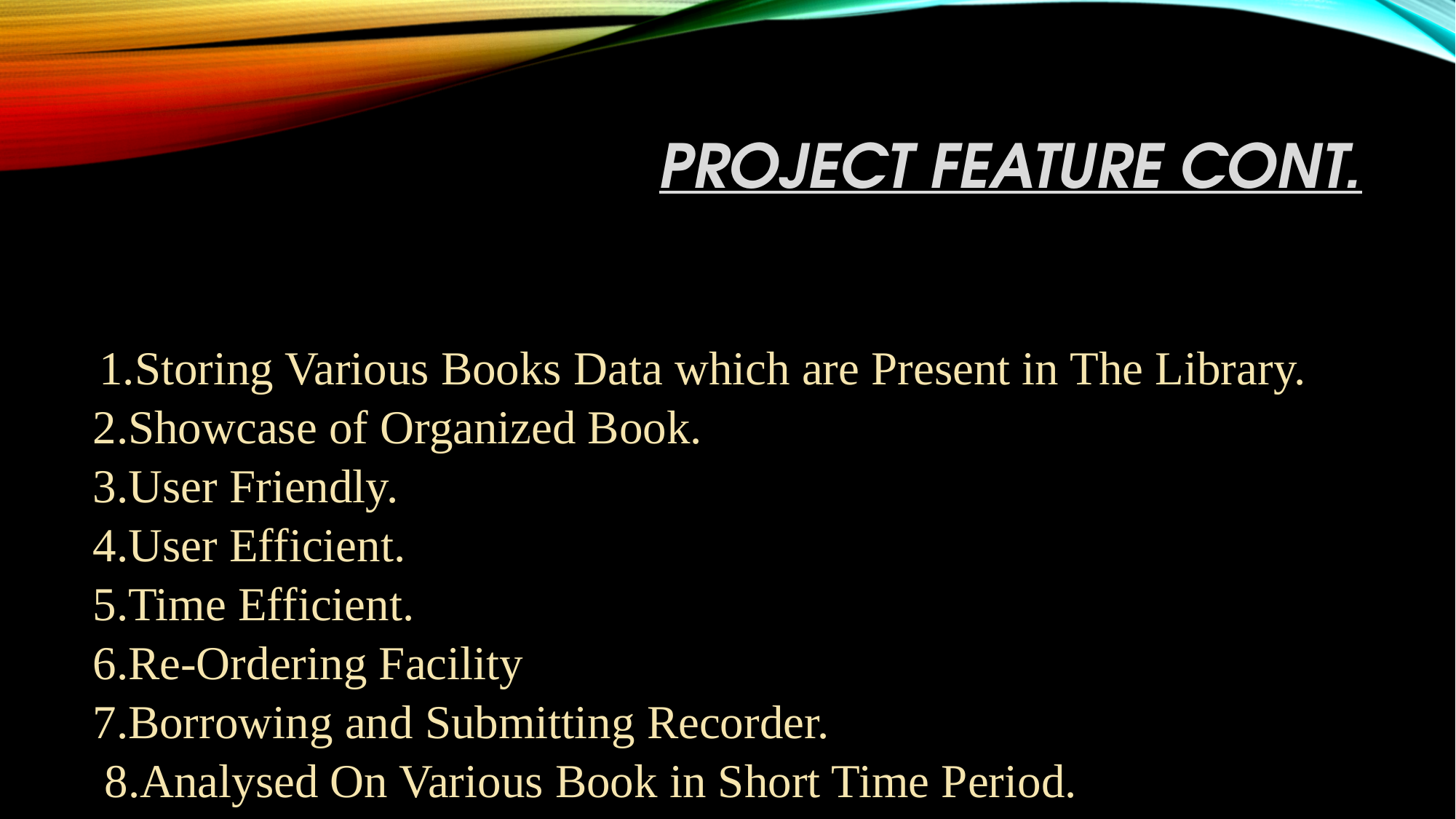

# Project feature cont.
 1.Storing Various Books Data which are Present in The Library.
2.Showcase of Organized Book.
3.User Friendly.
4.User Efficient.
5.Time Efficient.
6.Re-Ordering Facility
7.Borrowing and Submitting Recorder.
 8.Analysed On Various Book in Short Time Period.